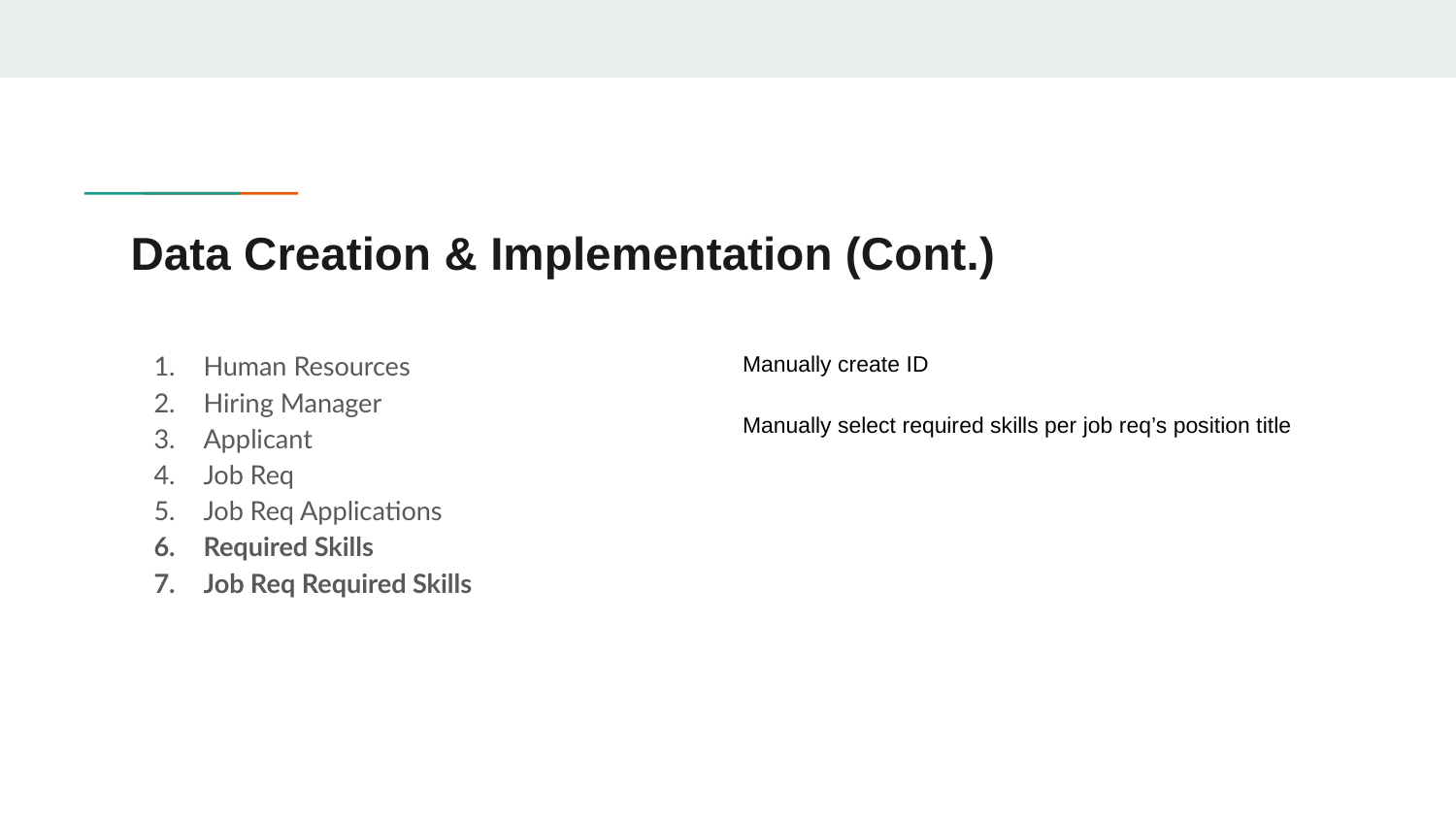

# Data Creation & Implementation (Cont.)
Human Resources
Hiring Manager
Applicant
Job Req
Job Req Applications
Required Skills
Job Req Required Skills
Manually create ID
Manually select required skills per job req’s position title